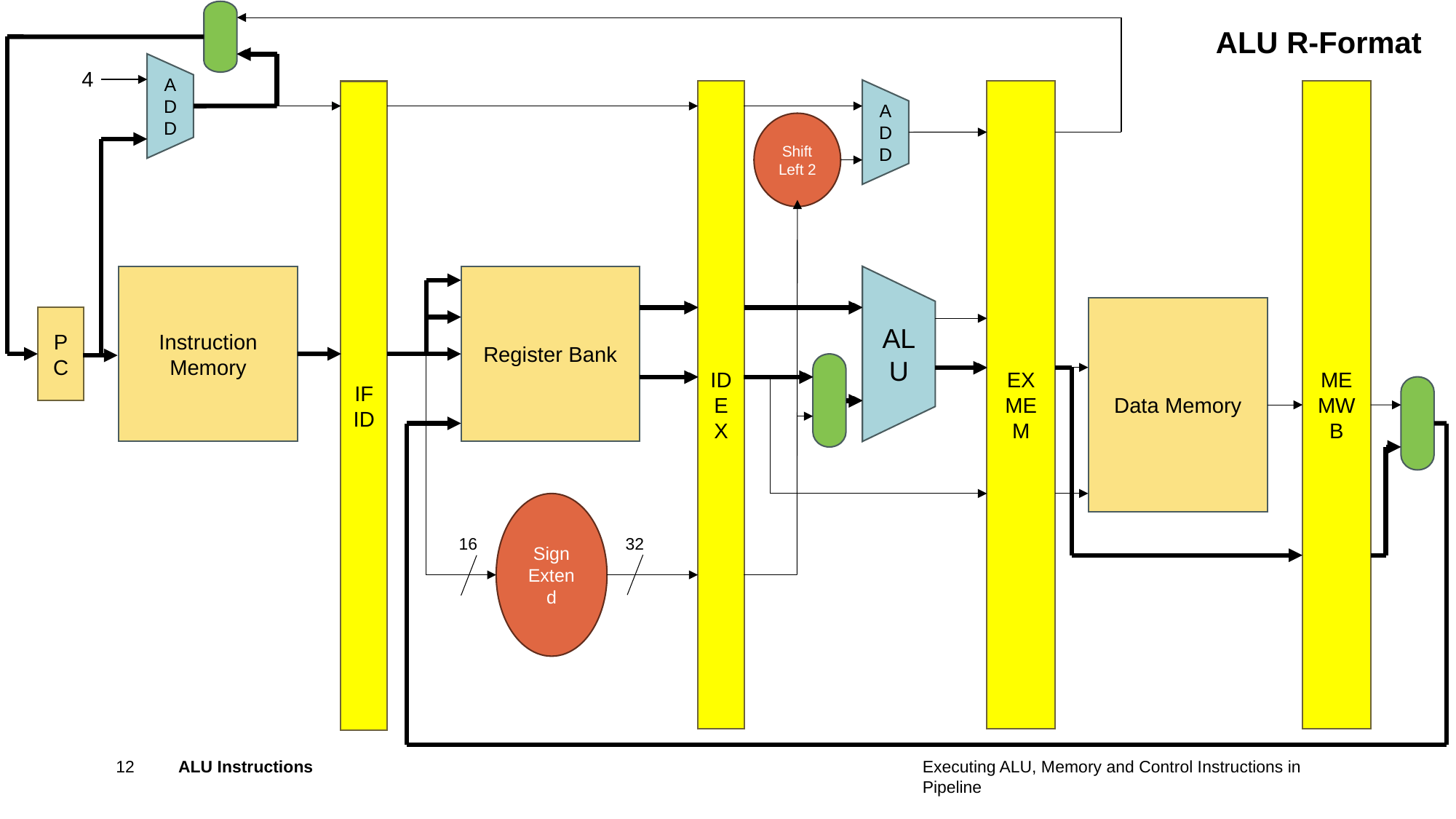

ALU R-Format

4
MEMWB
EX
MEM
IF
ID
ID
EX
ADD
ADD
Shift Left 2
Register Bank
Instruction Memory
Data Memory
PC
ALU

Sign Extend
16
32
12
ALU Instructions
Executing ALU, Memory and Control Instructions in Pipeline